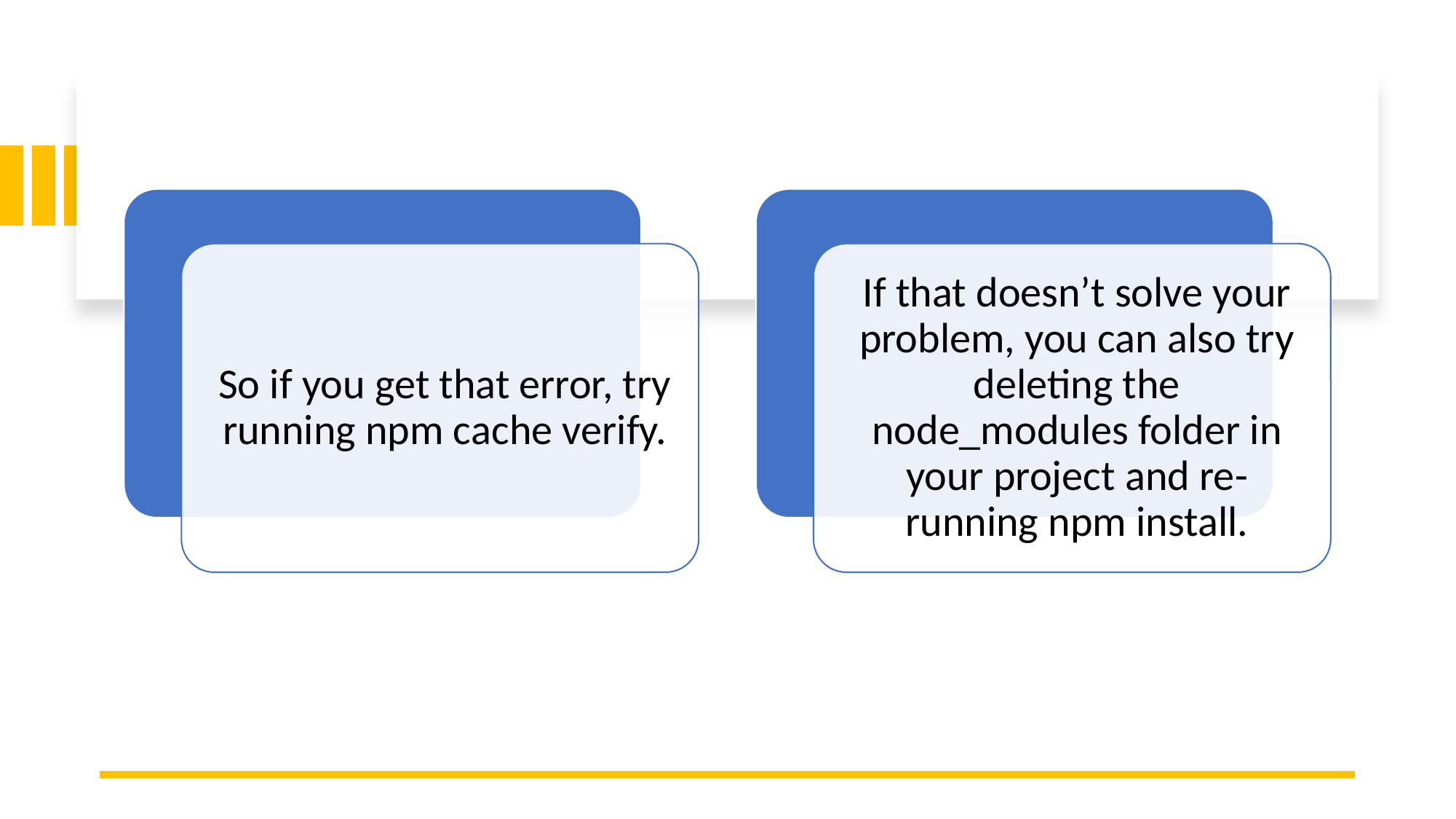

So if you get that error, try running npm cache verify.
If that doesn’t solve your problem, you can also try deleting the node_modules folder in your project and re-running npm install.